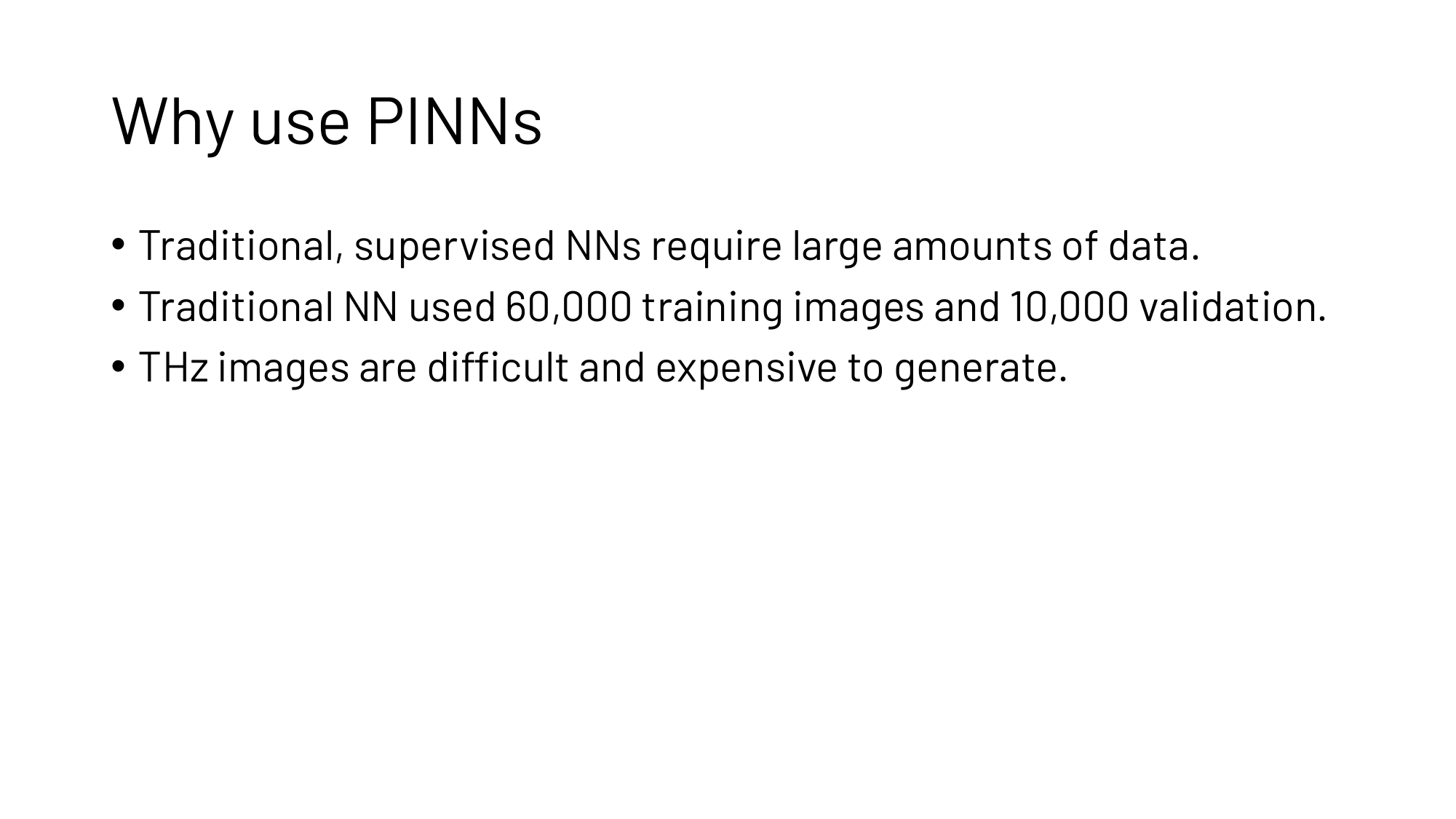

# Why use PINNs
Traditional, supervised NNs require large amounts of data.
Traditional NN used 60,000 training images and 10,000 validation.
THz images are difficult and expensive to generate.